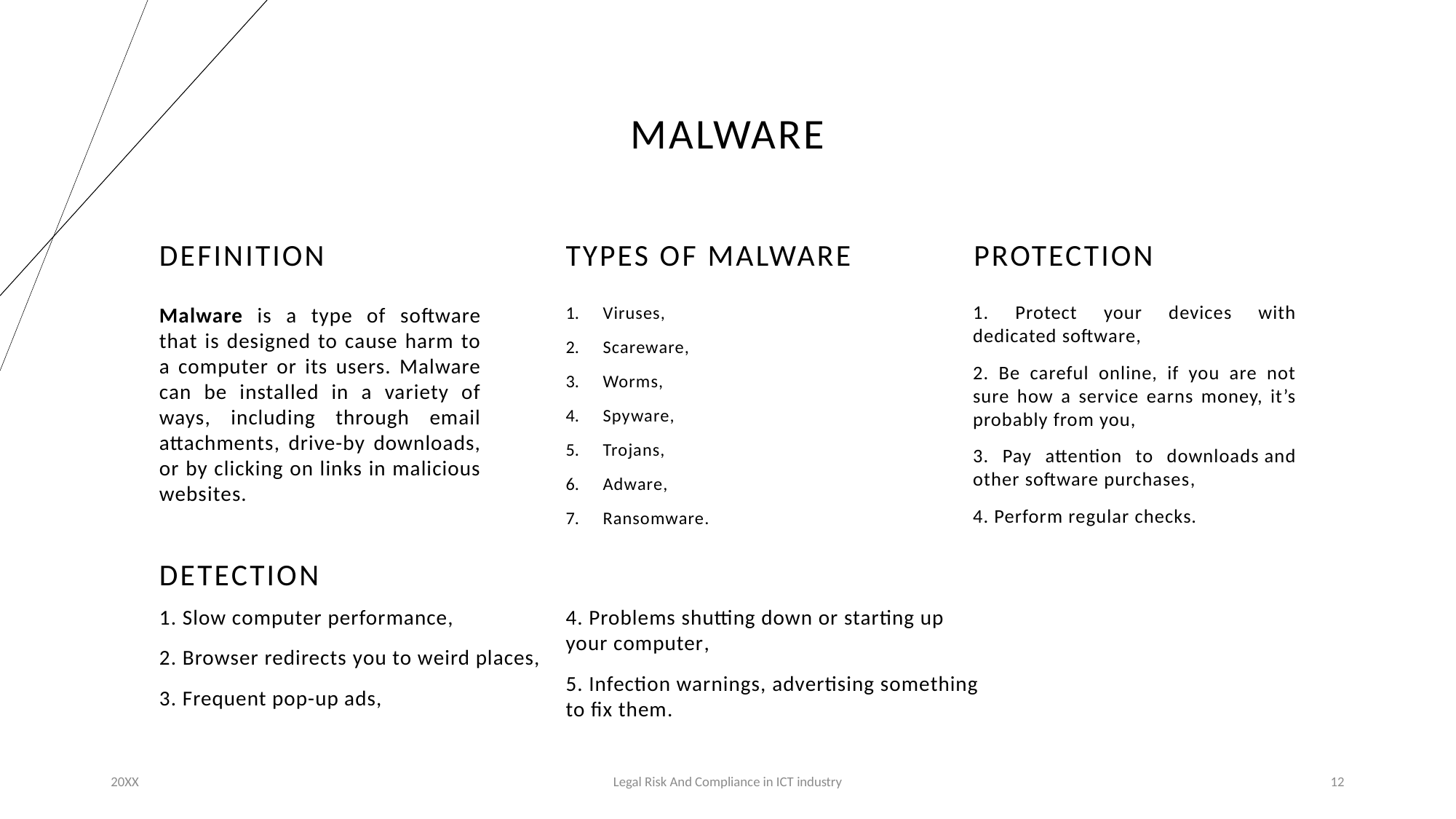

# Malware
Definition
Types of malware
Protection
1. Protect your devices with dedicated software,
2. Be careful online, if you are not sure how a service earns money, it’s probably from you,
3. Pay attention to downloads and other software purchases,
4. Perform regular checks.
Viruses,
Scareware,
Worms,
Spyware,
Trojans,
Adware,
Ransomware.
Malware is a type of software that is designed to cause harm to a computer or its users. Malware can be installed in a variety of ways, including through email attachments, drive-by downloads, or by clicking on links in malicious websites.
Detection
1. Slow computer performance,
2. Browser redirects you to weird places,
3. Frequent pop-up ads,
4. Problems shutting down or starting up your computer,
5. Infection warnings, advertising something to fix them.

12
20XX
Legal Risk And Compliance in ICT industry